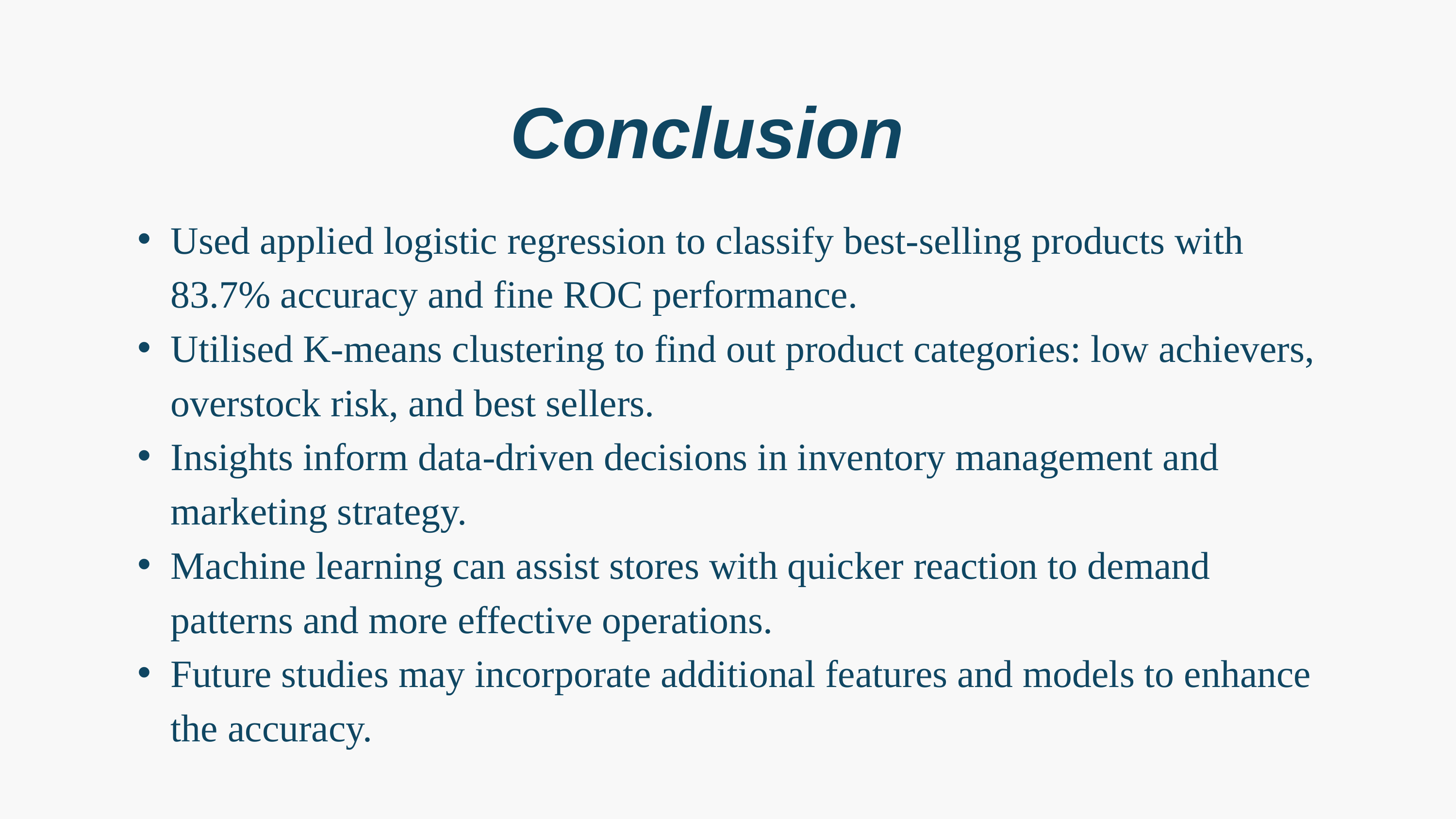

Conclusion
Used applied logistic regression to classify best-selling products with 83.7% accuracy and fine ROC performance.
Utilised K-means clustering to find out product categories: low achievers, overstock risk, and best sellers.
Insights inform data-driven decisions in inventory management and marketing strategy.
Machine learning can assist stores with quicker reaction to demand patterns and more effective operations.
Future studies may incorporate additional features and models to enhance the accuracy.